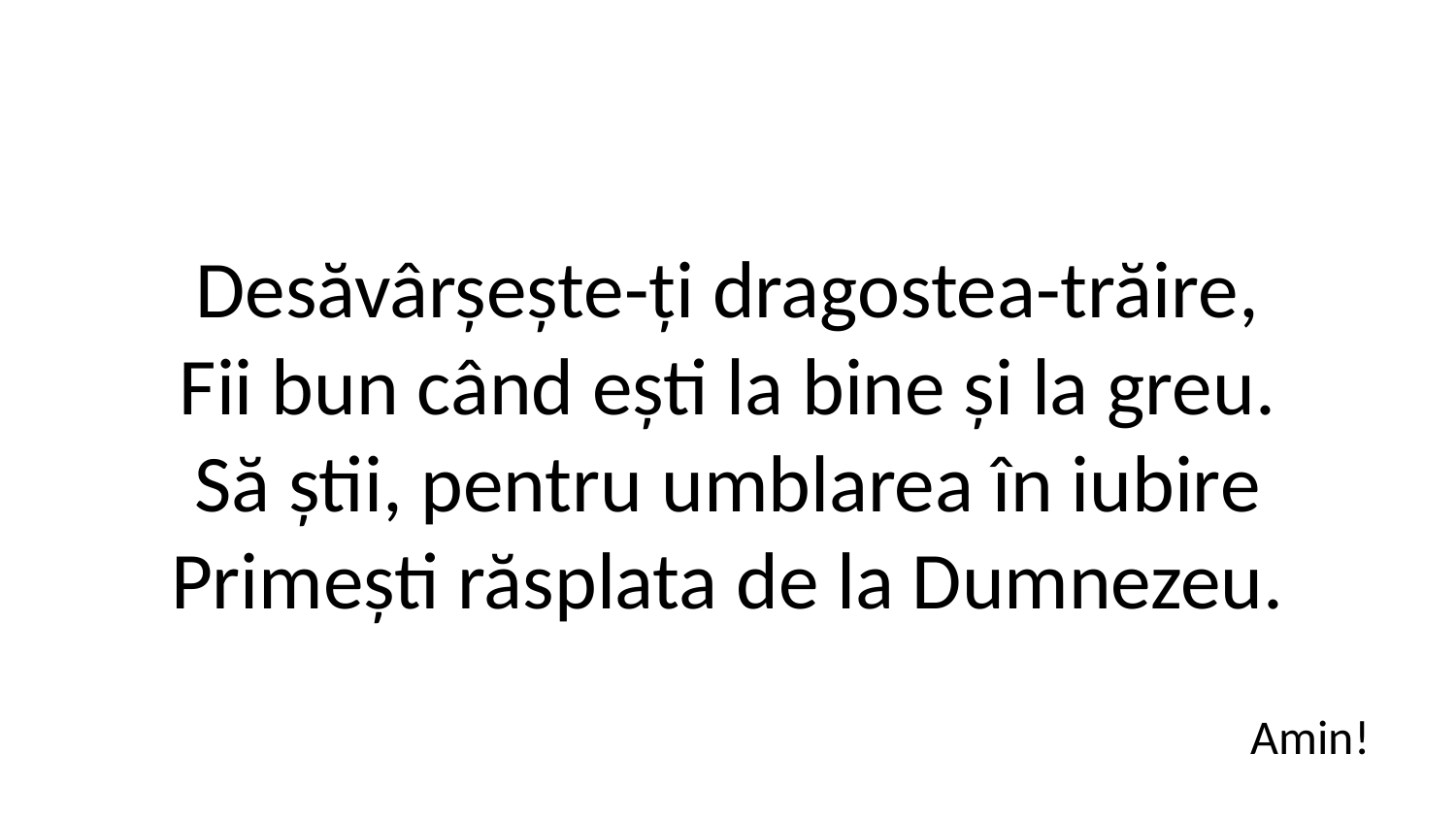

Desăvârșește-ți dragostea-trăire,
Fii bun când ești la bine și la greu.
Să știi, pentru umblarea în iubire
Primești răsplata de la Dumnezeu.

Amin!